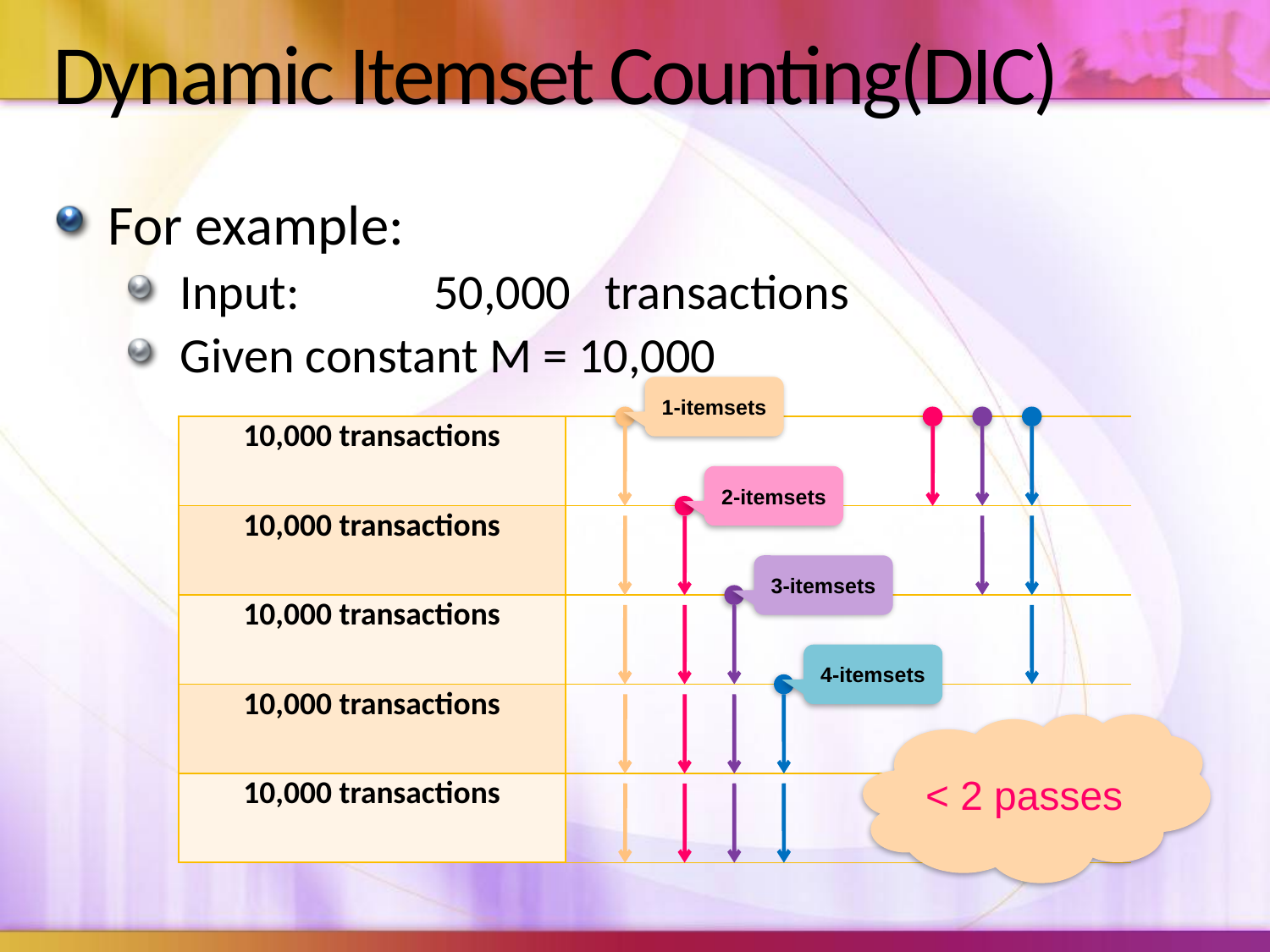

# Dynamic Itemset Counting(DIC)
For example:
Input:		50,000   transactions
Given constant M = 10,000
1-itemsets

| 10,000 transactions |
| --- |
| 10,000 transactions |
| 10,000 transactions |
| 10,000 transactions |
| 10,000 transactions |
2-itemsets

3-itemsets

4-itemsets

< 2 passes